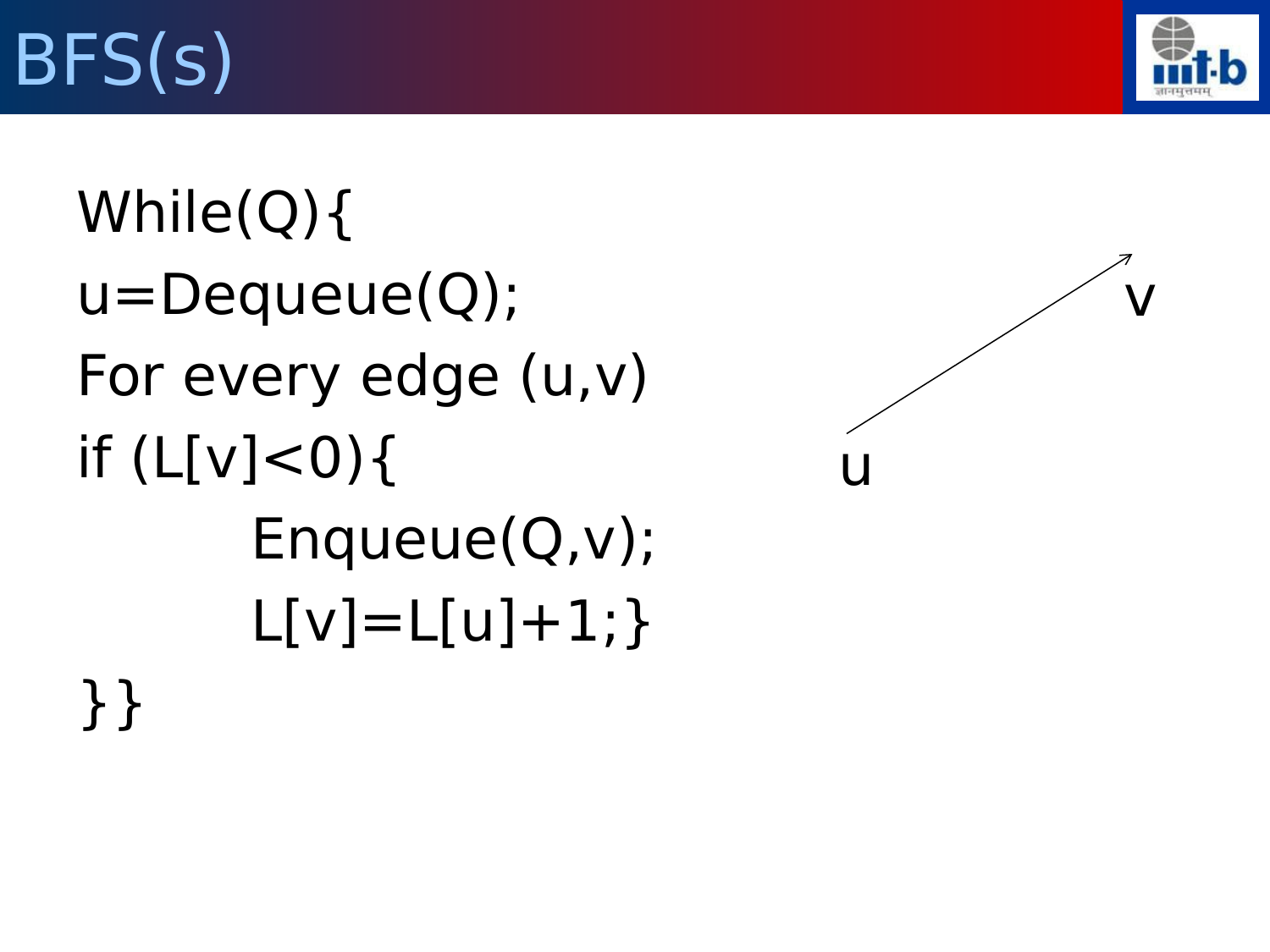

BFS(s)
While(Q){
u=Dequeue(Q);
For every edge (u,v)
if (L[v]<0){
		Enqueue(Q,v);
		L[v]=L[u]+1;}
}}
v
u